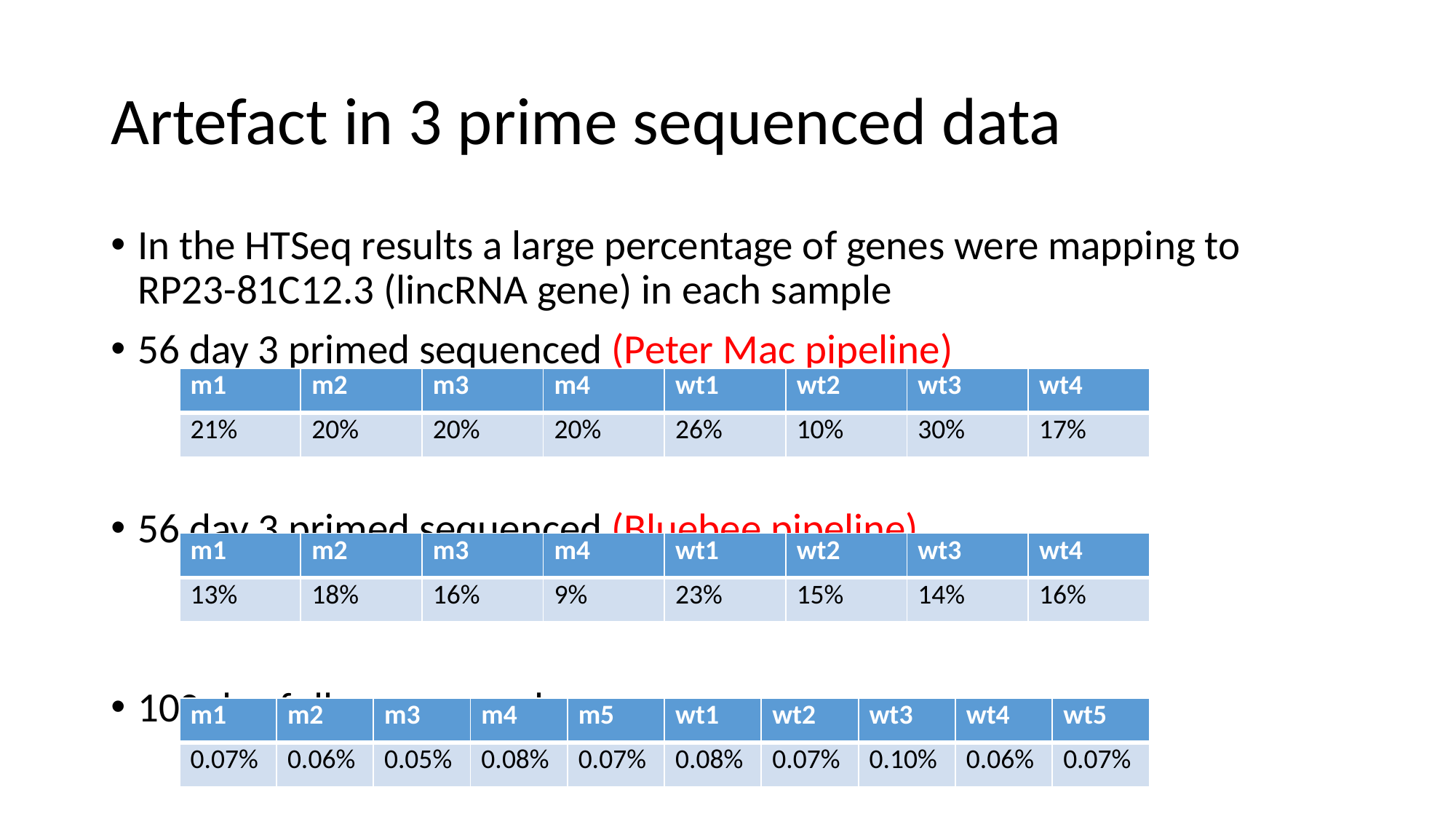

# Artefact in 3 prime sequenced data
In the HTSeq results a large percentage of genes were mapping to RP23-81C12.3 (lincRNA gene) in each sample
56 day 3 primed sequenced (Peter Mac pipeline)

56 day 3 primed sequenced (Bluebee pipeline)

100 day fully sequenced

| m1 | m2 | m3 | m4 | wt1 | wt2 | wt3 | wt4 |
| --- | --- | --- | --- | --- | --- | --- | --- |
| 21% | 20% | 20% | 20% | 26% | 10% | 30% | 17% |
| m1 | m2 | m3 | m4 | wt1 | wt2 | wt3 | wt4 |
| --- | --- | --- | --- | --- | --- | --- | --- |
| 13% | 18% | 16% | 9% | 23% | 15% | 14% | 16% |
| m1 | m2 | m3 | m4 | m5 | wt1 | wt2 | wt3 | wt4 | wt5 |
| --- | --- | --- | --- | --- | --- | --- | --- | --- | --- |
| 0.07% | 0.06% | 0.05% | 0.08% | 0.07% | 0.08% | 0.07% | 0.10% | 0.06% | 0.07% |